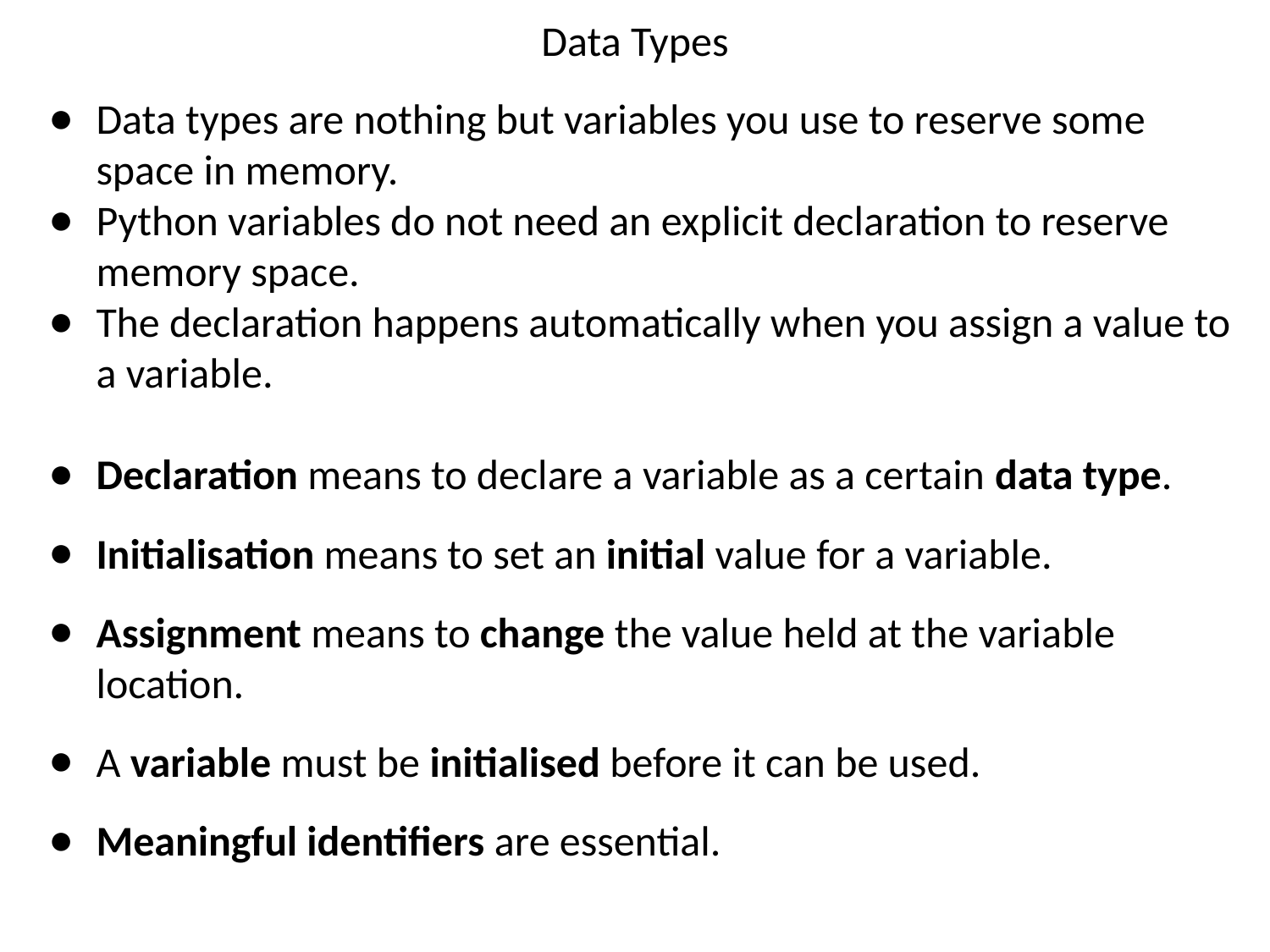

# Data Types
Data types are nothing but variables you use to reserve some space in memory.
Python variables do not need an explicit declaration to reserve memory space.
The declaration happens automatically when you assign a value to a variable.

Declaration means to declare a variable as a certain data type.
Initialisation means to set an initial value for a variable.
Assignment means to change the value held at the variable location.
A variable must be initialised before it can be used.
Meaningful identifiers are essential.